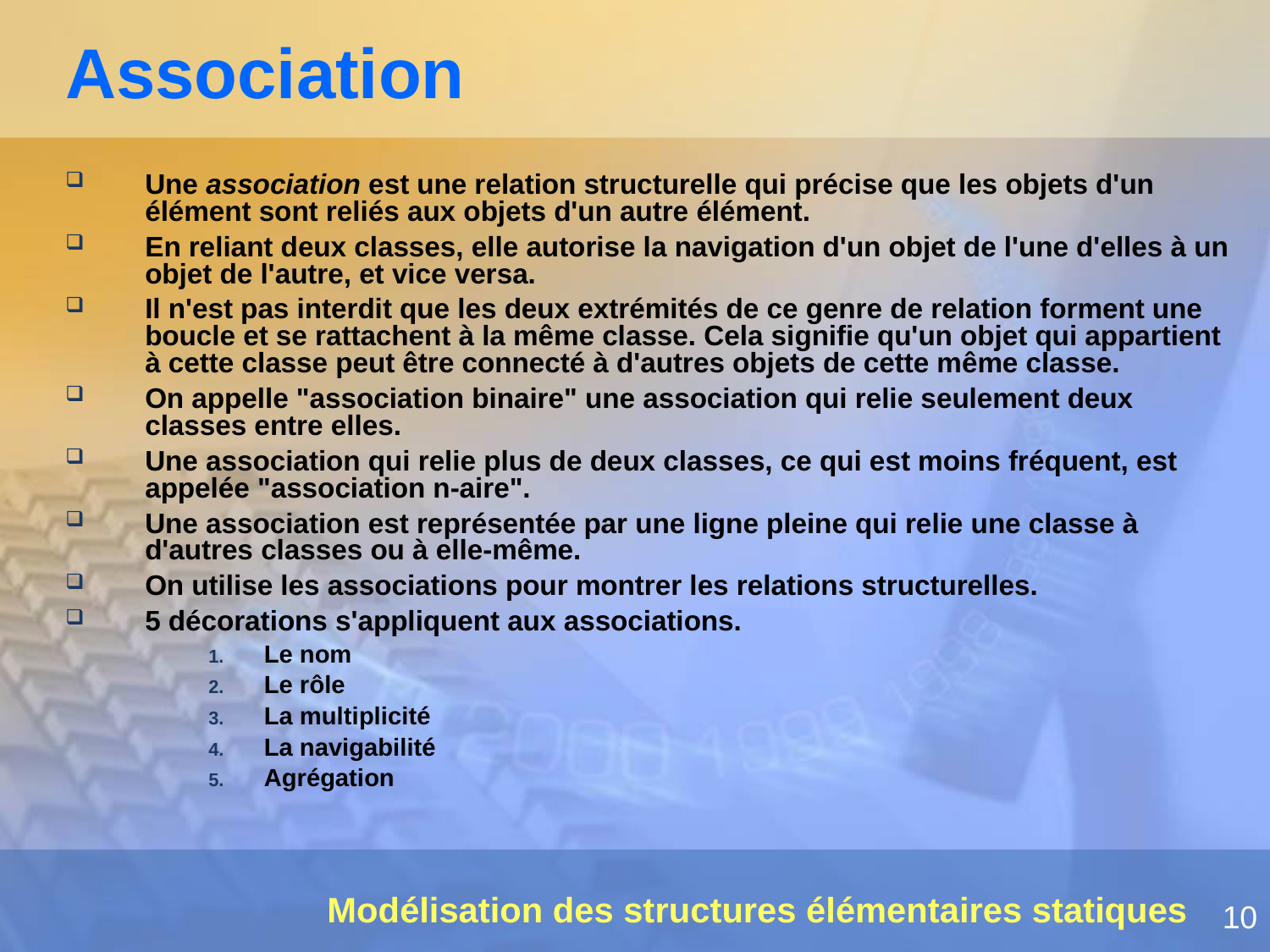

# Association
Une association est une relation structurelle qui précise que les objets d'un élément sont reliés aux objets d'un autre élément.
En reliant deux classes, elle autorise la navigation d'un objet de l'une d'elles à un objet de l'autre, et vice versa.
Il n'est pas interdit que les deux extrémités de ce genre de relation forment une boucle et se rattachent à la même classe. Cela signifie qu'un objet qui appartient à cette classe peut être connecté à d'autres objets de cette même classe.
On appelle "association binaire" une association qui relie seulement deux classes entre elles.
Une association qui relie plus de deux classes, ce qui est moins fréquent, est appelée "association n-aire".
Une association est représentée par une ligne pleine qui relie une classe à d'autres classes ou à elle-même.
On utilise les associations pour montrer les relations structurelles.
5 décorations s'appliquent aux associations.
Le nom
Le rôle
La multiplicité
La navigabilité
Agrégation
Modélisation des structures élémentaires statiques